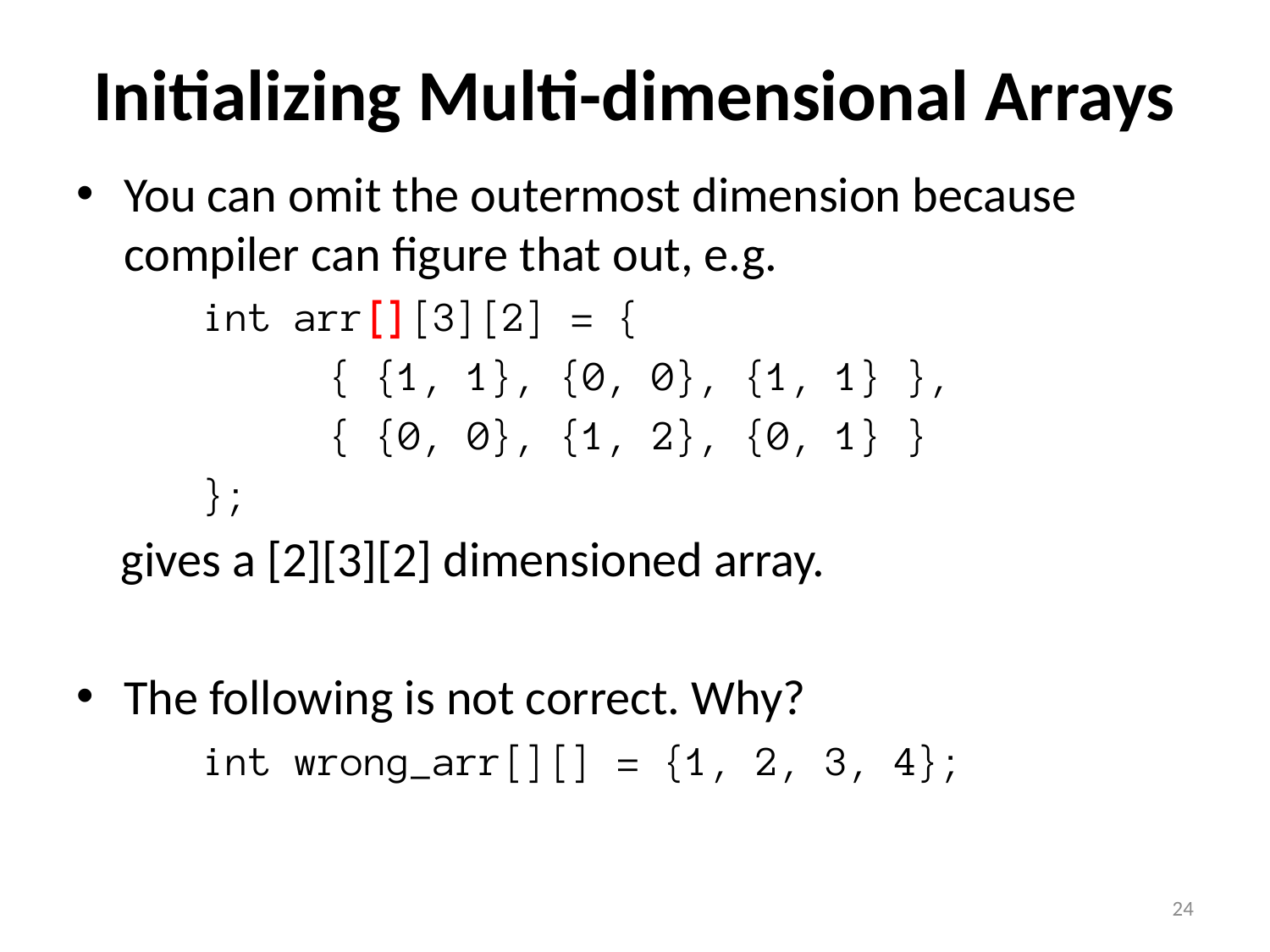

# Initializing Multi-dimensional Arrays
You can omit the outermost dimension because compiler can figure that out, e.g.
	int arr[][3][2] = {
		{ {1, 1}, {0, 0}, {1, 1} },
		{ {0, 0}, {1, 2}, {0, 1} }
	};
    gives a [2][3][2] dimensioned array.

The following is not correct. Why?
	int wrong_arr[][] = {1, 2, 3, 4};
24